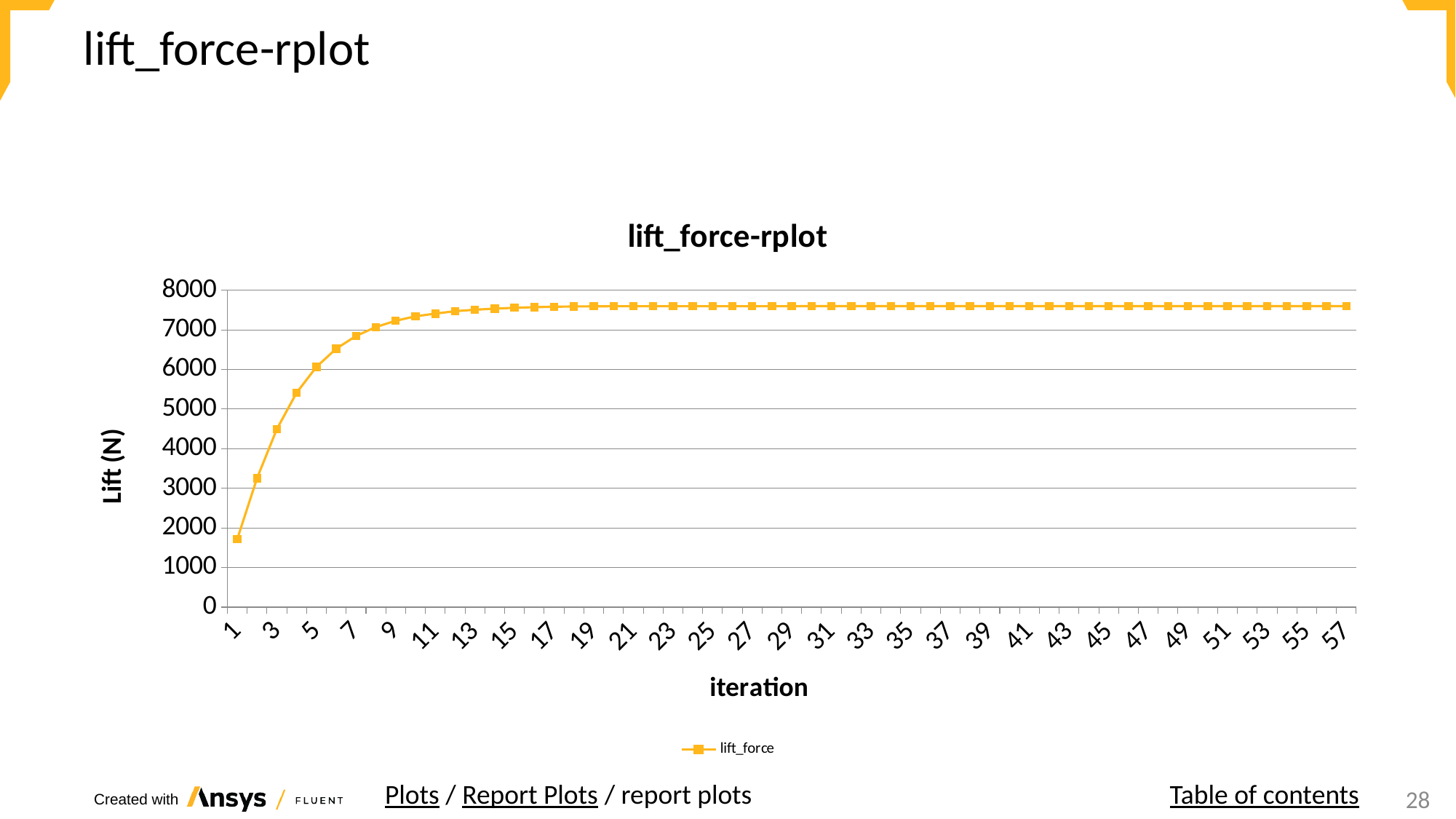

# lift_force-rplot

### Chart: lift_force-rplot

| Category | lift_force |
|---|---|
| 1.0 | 1714.986 |
| 2.0 | 3254.7485 |
| 3.0 | 4495.0275 |
| 4.0 | 5414.9165 |
| 5.0 | 6066.7938 |
| 6.0 | 6525.5594 |
| 7.0 | 6846.346 |
| 8.0 | 7071.0566 |
| 9.0 | 7229.1954 |
| 10.0 | 7342.0724 |
| 11.0 | 7408.8495 |
| 12.0 | 7470.8306 |
| 13.0 | 7508.0534 |
| 14.0 | 7535.287 |
| 15.0 | 7556.5382 |
| 16.0 | 7571.5349 |
| 17.0 | 7582.2746 |
| 18.0 | 7590.0851 |
| 19.0 | 7594.0887 |
| 20.0 | 7595.7325 |
| 21.0 | 7596.33 |
| 22.0 | 7596.4102 |
| 23.0 | 7596.3877 |
| 24.0 | 7596.3877 |
| 25.0 | 7596.4795 |
| 26.0 | 7596.6466 |
| 27.0 | 7596.8672 |
| 28.0 | 7597.1072 |
| 29.0 | 7597.3285 |
| 30.0 | 7597.5217 |
| 31.0 | 7597.6914 |
| 32.0 | 7597.8371 |
| 33.0 | 7597.9572 |
| 34.0 | 7598.0541 |
| 35.0 | 7598.1299 |
| 36.0 | 7598.188 |
| 37.0 | 7598.2315 |
| 38.0 | 7598.2635 |
| 39.0 | 7598.287 |
| 40.0 | 7598.3044 |
| 41.0 | 7598.3179 |
| 42.0 | 7598.3289 |
| 43.0 | 7598.3385 |
| 44.0 | 7598.3475 |
| 45.0 | 7598.3562 |
| 46.0 | 7598.3646 |
| 47.0 | 7598.3729 |
| 48.0 | 7598.3808 |
| 49.0 | 7598.3883 |
| 50.0 | 7598.3951 |
| 51.0 | 7598.4014 |
| 52.0 | 7598.4069 |
| 53.0 | 7598.4118 |
| 54.0 | 7598.416 |
| 55.0 | 7598.4197 |
| 56.0 | 7598.4229 |
| 57.0 | 7598.4258 |
Plots / Report Plots / report plots
Table of contents
28